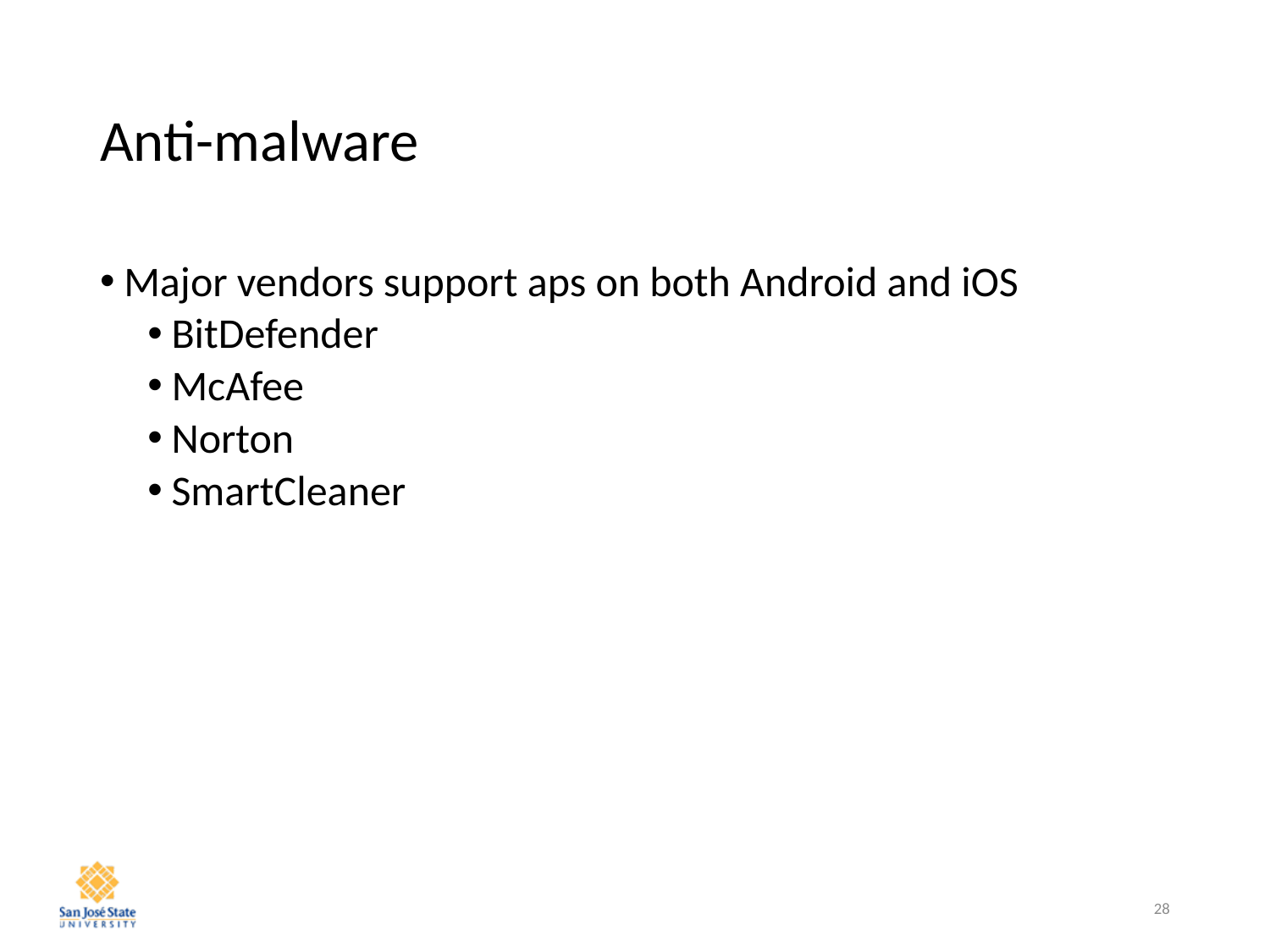

# Anti-malware
Major vendors support aps on both Android and iOS
BitDefender
McAfee
Norton
SmartCleaner

28